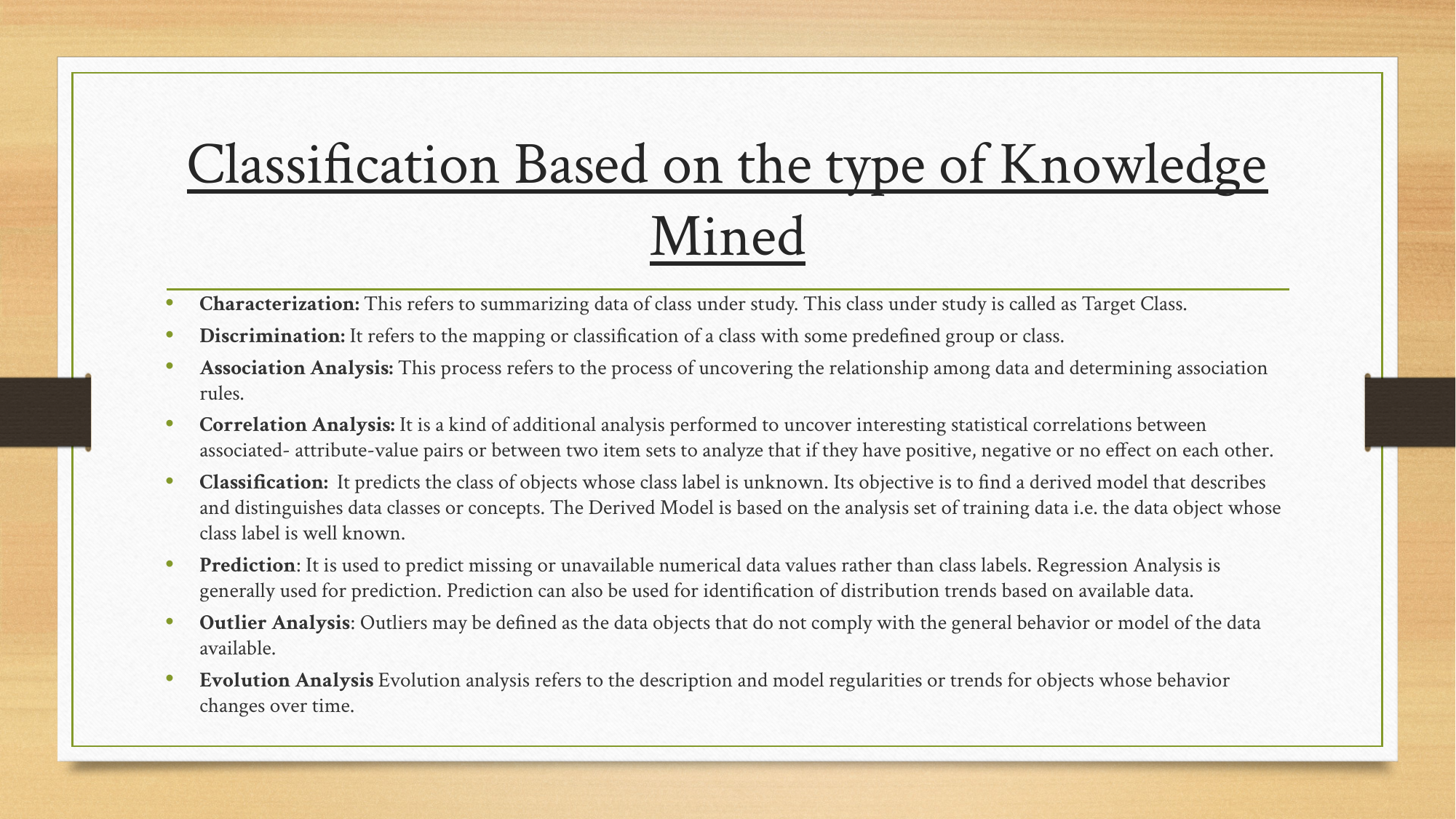

# Classification Based on the type of Knowledge Mined
Characterization: This refers to summarizing data of class under study. This class under study is called as Target Class.
Discrimination: It refers to the mapping or classification of a class with some predefined group or class.
Association Analysis: This process refers to the process of uncovering the relationship among data and determining association rules.
Correlation Analysis: It is a kind of additional analysis performed to uncover interesting statistical correlations between associated- attribute-value pairs or between two item sets to analyze that if they have positive, negative or no effect on each other.
Classification:  It predicts the class of objects whose class label is unknown. Its objective is to find a derived model that describes and distinguishes data classes or concepts. The Derived Model is based on the analysis set of training data i.e. the data object whose class label is well known.
Prediction: It is used to predict missing or unavailable numerical data values rather than class labels. Regression Analysis is generally used for prediction. Prediction can also be used for identification of distribution trends based on available data.
Outlier Analysis: Outliers may be defined as the data objects that do not comply with the general behavior or model of the data available.
Evolution Analysis Evolution analysis refers to the description and model regularities or trends for objects whose behavior changes over time.